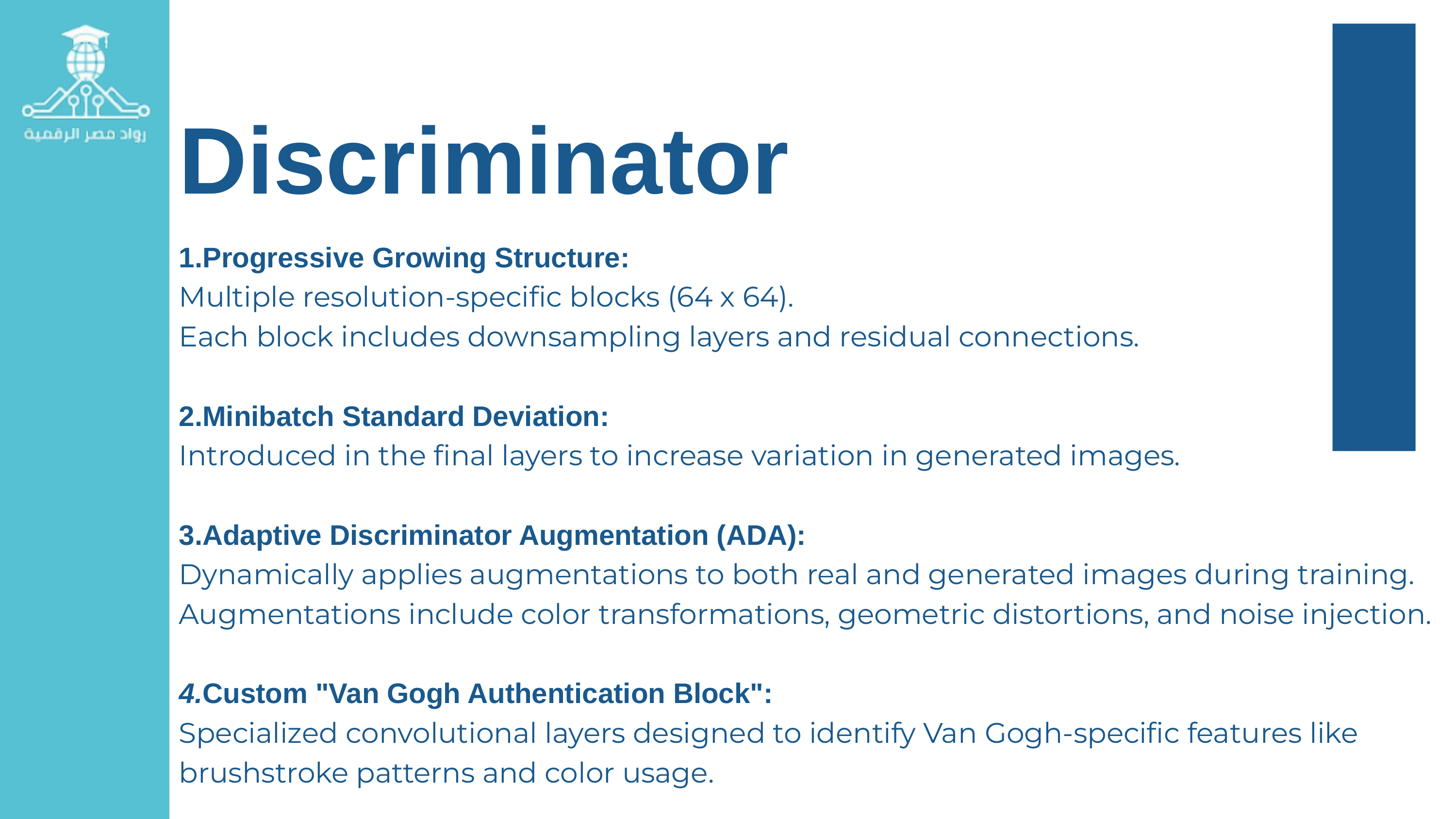

Discriminator
1.Progressive Growing Structure:
Multiple resolution-specific blocks (64 x 64).
Each block includes downsampling layers and residual connections.

2.Minibatch Standard Deviation:
Introduced in the final layers to increase variation in generated images.

3.Adaptive Discriminator Augmentation (ADA):
Dynamically applies augmentations to both real and generated images during training.
Augmentations include color transformations, geometric distortions, and noise injection.

4.Custom "Van Gogh Authentication Block":
Specialized convolutional layers designed to identify Van Gogh-specific features like brushstroke patterns and color usage.